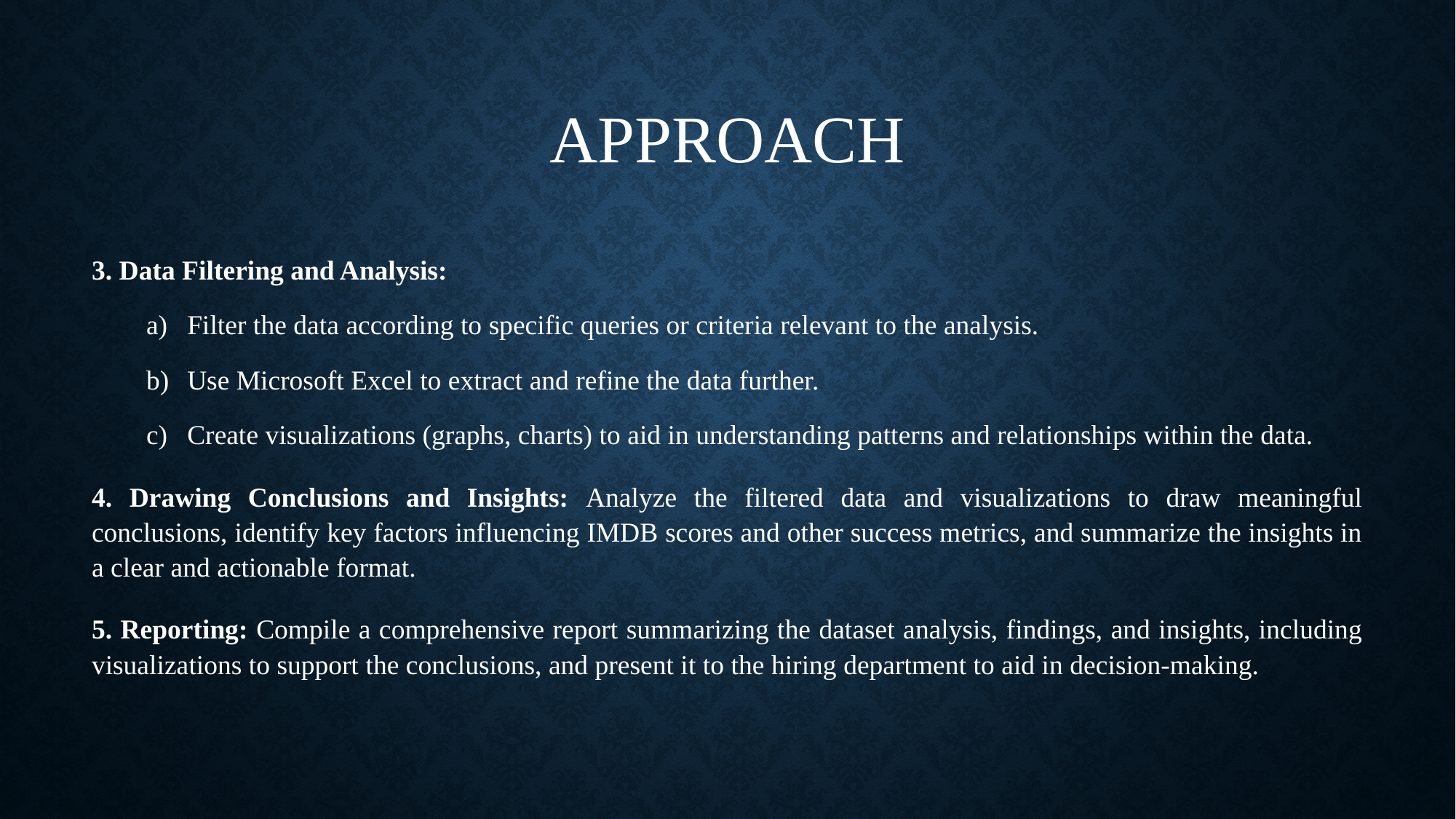

# APPROACH
3. Data Filtering and Analysis:
Filter the data according to specific queries or criteria relevant to the analysis.
Use Microsoft Excel to extract and refine the data further.
Create visualizations (graphs, charts) to aid in understanding patterns and relationships within the data.
4. Drawing Conclusions and Insights: Analyze the filtered data and visualizations to draw meaningful conclusions, identify key factors influencing IMDB scores and other success metrics, and summarize the insights in a clear and actionable format.
5. Reporting: Compile a comprehensive report summarizing the dataset analysis, findings, and insights, including visualizations to support the conclusions, and present it to the hiring department to aid in decision-making.